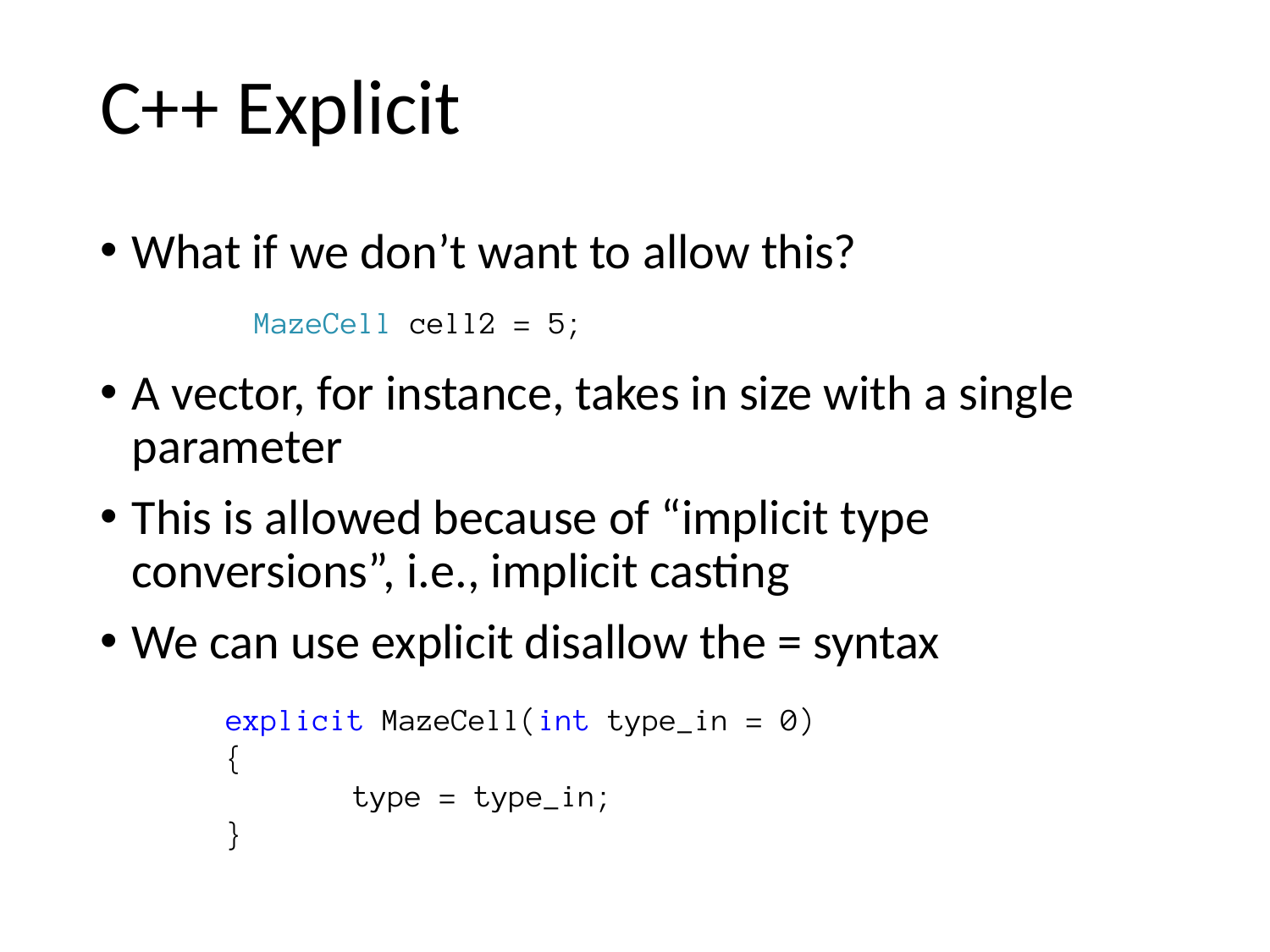

# C++ Explicit
What if we don’t want to allow this?

A vector, for instance, takes in size with a single parameter
This is allowed because of “implicit type conversions”, i.e., implicit casting
We can use explicit disallow the = syntax

MazeCell cell2 = 5;
explicit MazeCell(int type_in = 0)
{
	type = type_in;
}